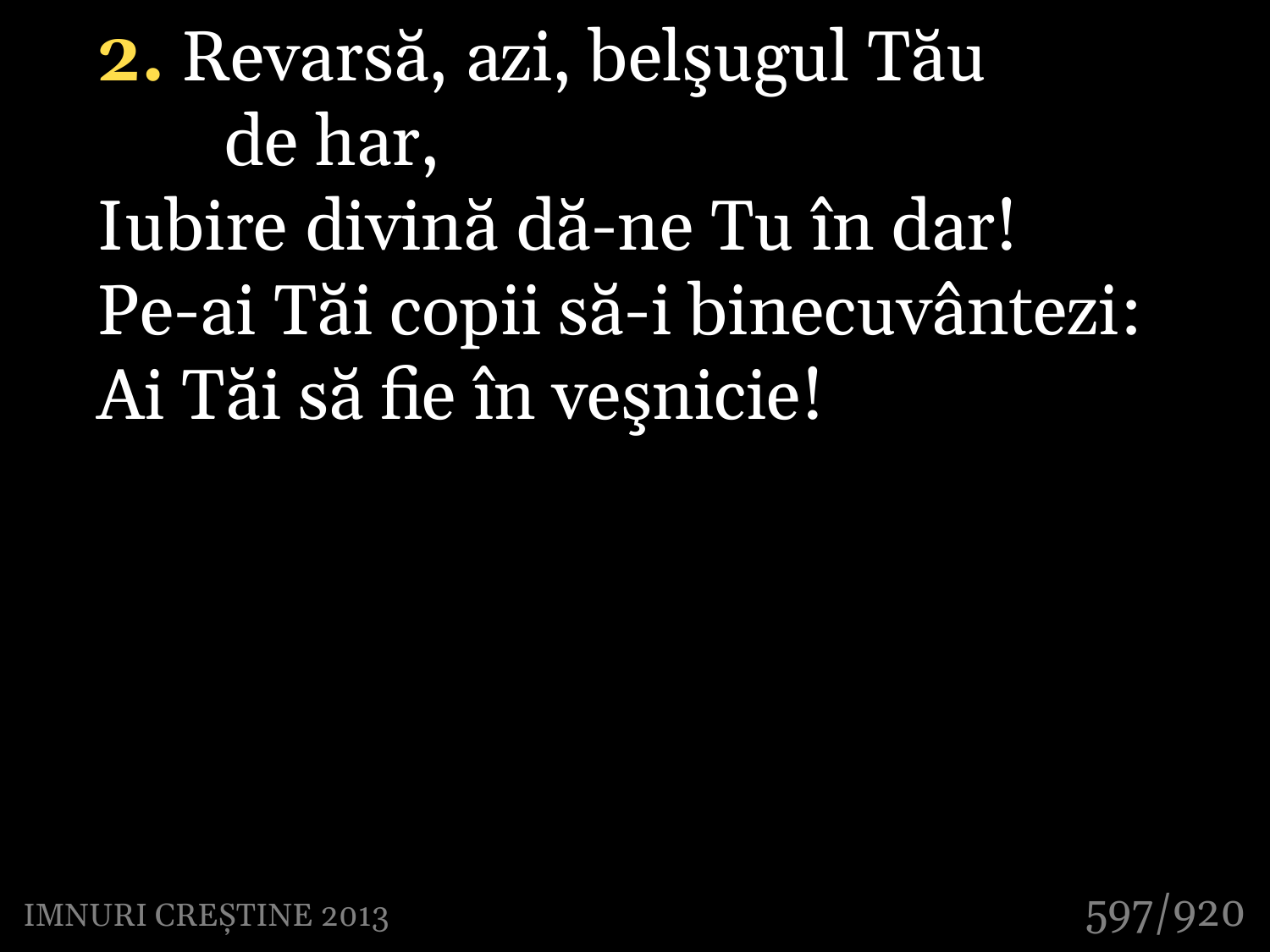

2. Revarsă, azi, belşugul Tău
	de har,
Iubire divină dă-ne Tu în dar!
Pe-ai Tăi copii să-i binecuvântezi:
Ai Tăi să fie în veşnicie!
597/920
IMNURI CREȘTINE 2013